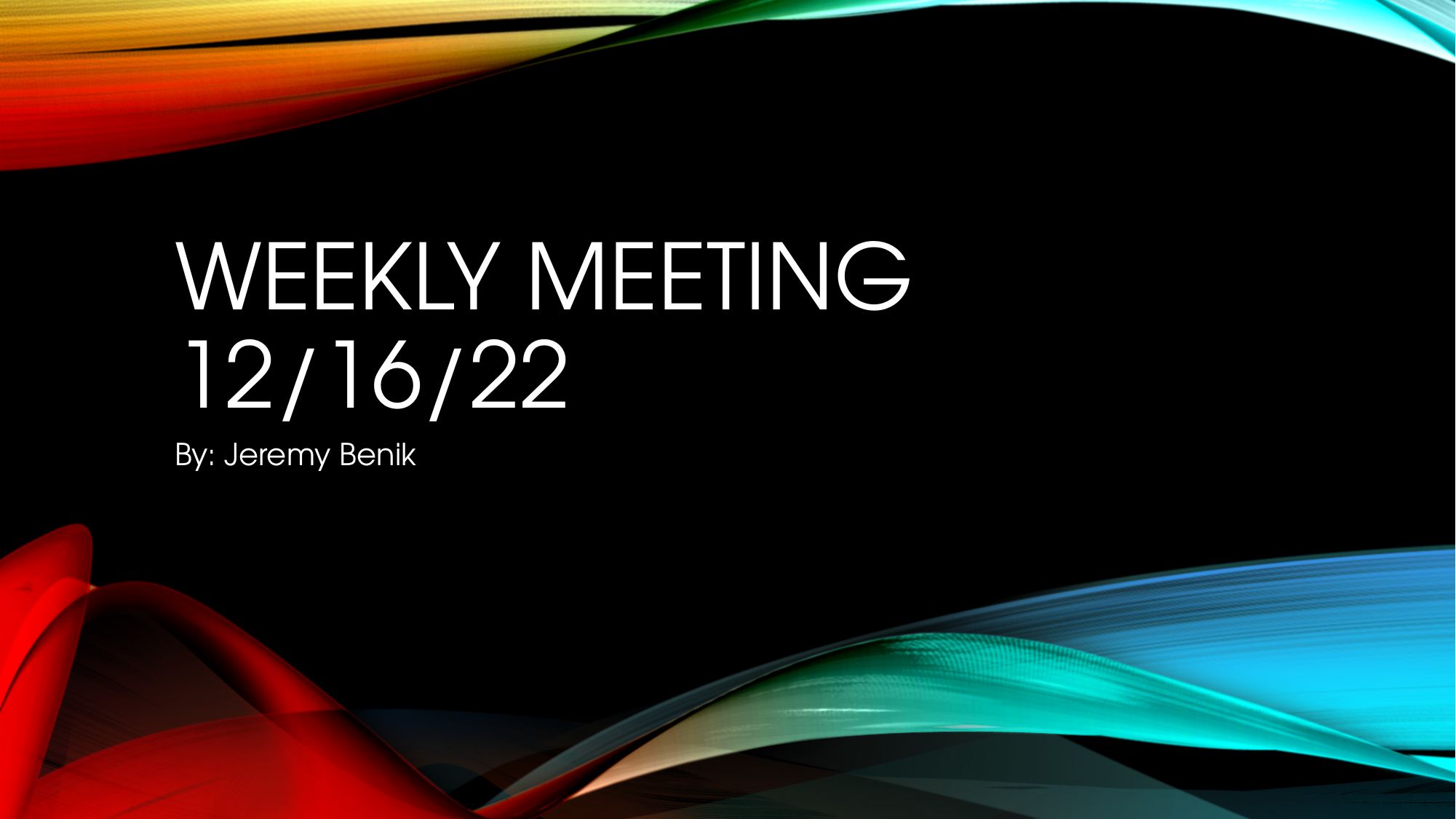

# weekly meeting 12/16/22
By: Jeremy Benik